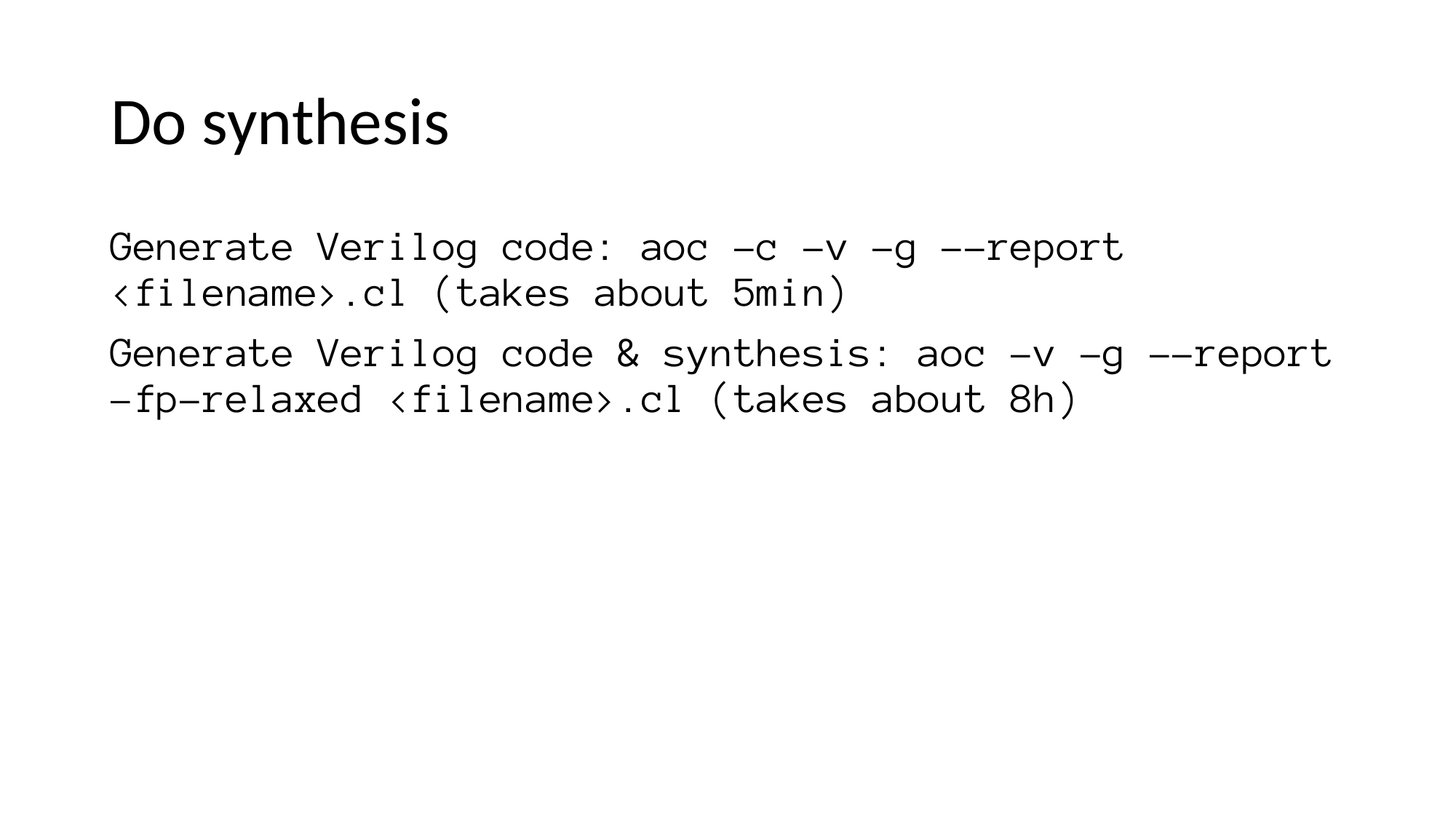

# Do synthesis
Generate Verilog code: aoc -c -v -g --report <filename>.cl (takes about 5min)
Generate Verilog code & synthesis: aoc -v -g --report –fp-relaxed <filename>.cl (takes about 8h)